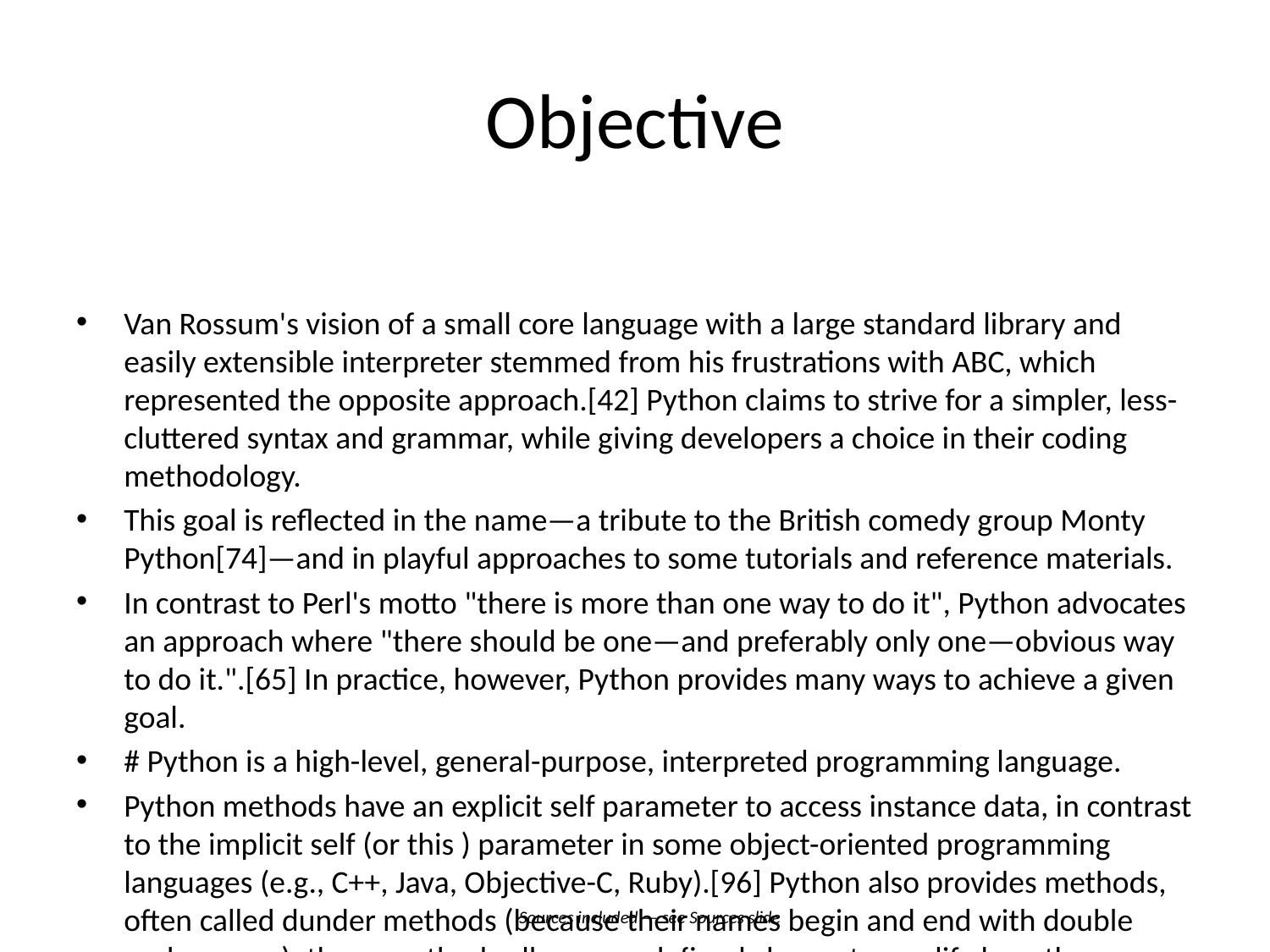

# Objective

Van Rossum's vision of a small core language with a large standard library and easily extensible interpreter stemmed from his frustrations with ABC, which represented the opposite approach.[42] Python claims to strive for a simpler, less-cluttered syntax and grammar, while giving developers a choice in their coding methodology.
This goal is reflected in the name—a tribute to the British comedy group Monty Python[74]—and in playful approaches to some tutorials and reference materials.
In contrast to Perl's motto "there is more than one way to do it", Python advocates an approach where "there should be one—and preferably only one—obvious way to do it.".[65] In practice, however, Python provides many ways to achieve a given goal.
# Python is a high-level, general-purpose, interpreted programming language.
Python methods have an explicit self parameter to access instance data, in contrast to the implicit self (or this ) parameter in some object-oriented programming languages (e.g., C++, Java, Objective-C, Ruby).[96] Python also provides methods, often called dunder methods (because their names begin and end with double underscores); these methods allow user-defined classes to modify how they are handled by native operations including length, comparison, arithmetic, and type conversion.[97] Typing [edit]Python uses duck typing, and it has typed objects but untyped variable names.
Sources included — see Sources slide